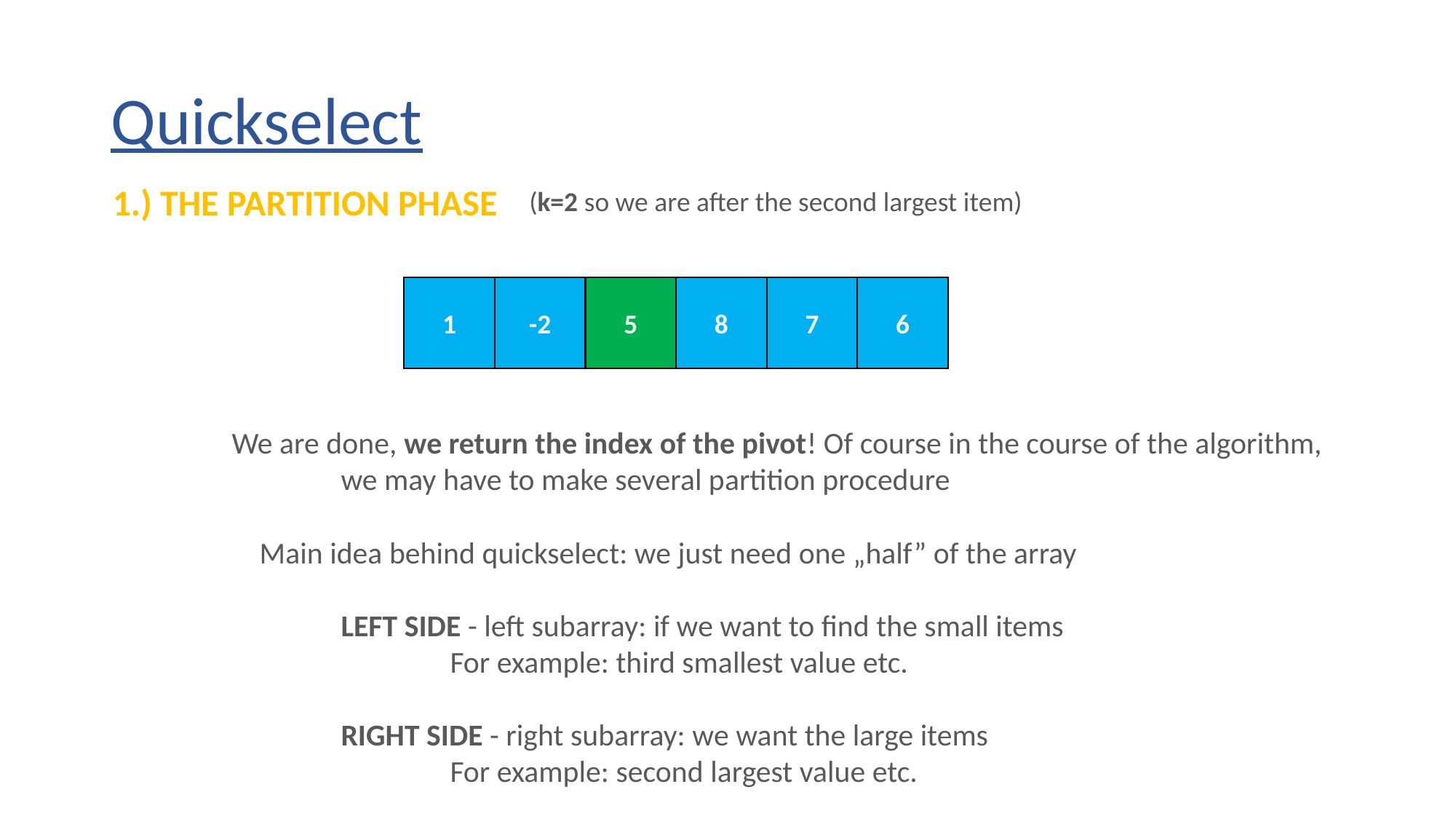

# Quickselect
1.) THE PARTITION PHASE
(k=2 so we are after the second largest item)
1
-2
5
8
7
6
We are done, we return the index of the pivot! Of course in the course of the algorithm,
	we may have to make several partition procedure

    Main idea behind quickselect: we just need one „half” of the array

	LEFT SIDE - left subarray: if we want to find the small items
		For example: third smallest value etc.

	RIGHT SIDE - right subarray: we want the large items
		For example: second largest value etc.